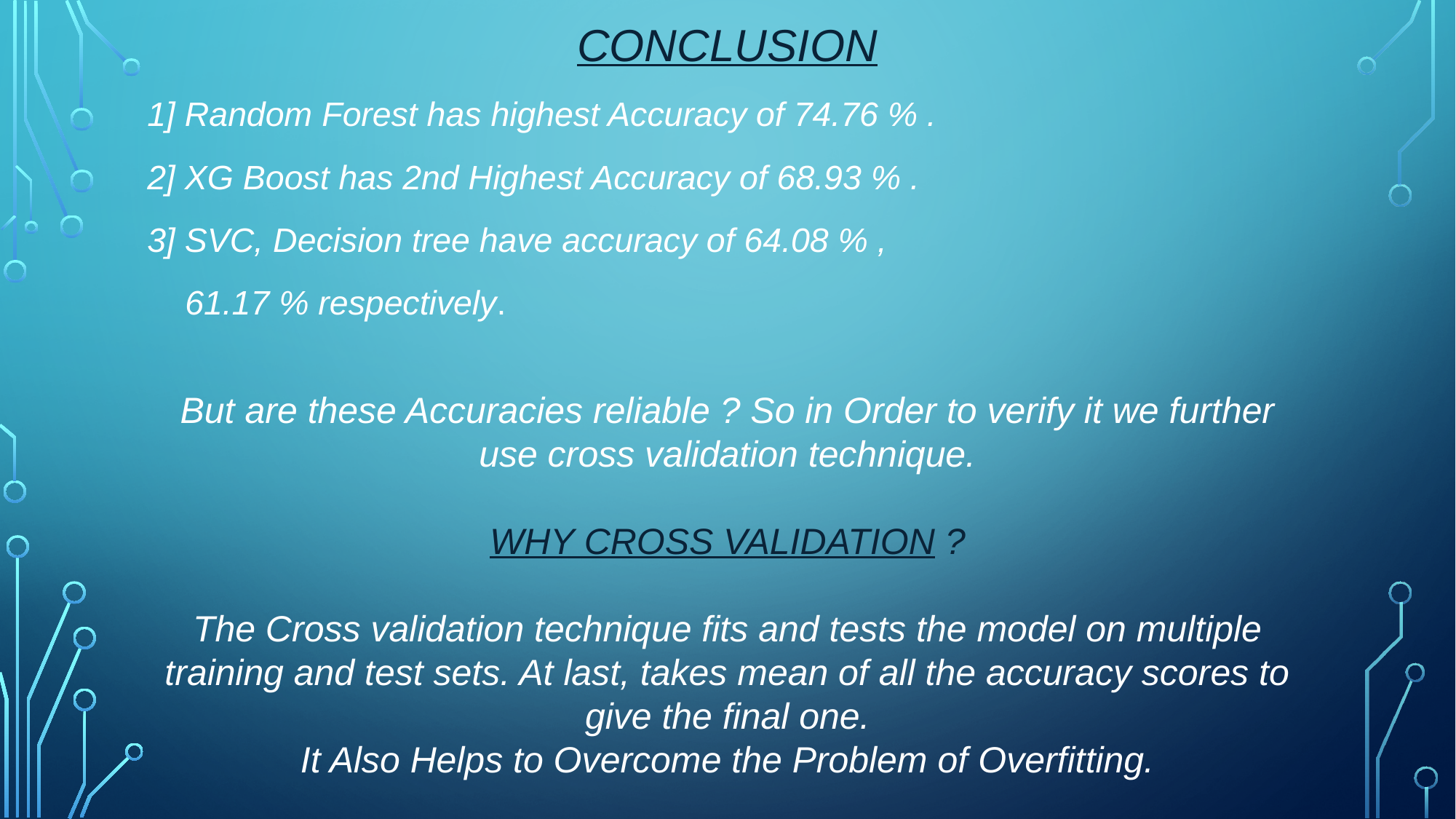

Conclusion
1] Random Forest has highest Accuracy of 74.76 % .
2] XG Boost has 2nd Highest Accuracy of 68.93 % .
3] SVC, Decision tree have accuracy of 64.08 % ,
    61.17 % respectively.
#
But are these Accuracies reliable ? So in Order to verify it we further use cross validation technique.

Why cross validation ?

The Cross validation technique fits and tests the model on multiple training and test sets. At last, takes mean of all the accuracy scores to give the final one.
It Also Helps to Overcome the Problem of Overfitting.